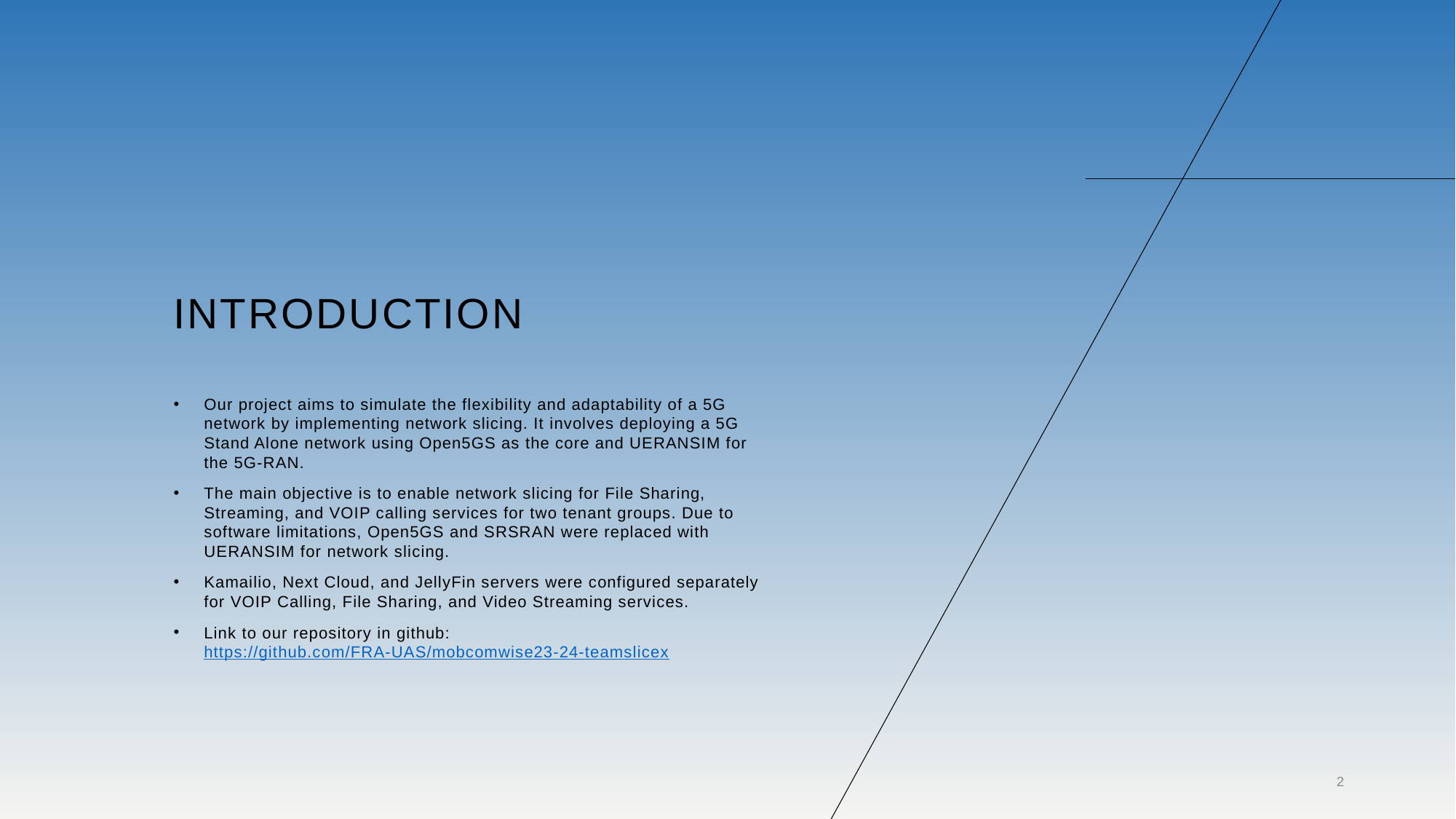

# INTRODUCTION
Our project aims to simulate the flexibility and adaptability of a 5G network by implementing network slicing. It involves deploying a 5G Stand Alone network using Open5GS as the core and UERANSIM for the 5G-RAN.
The main objective is to enable network slicing for File Sharing, Streaming, and VOIP calling services for two tenant groups. Due to software limitations, Open5GS and SRSRAN were replaced with UERANSIM for network slicing.
Kamailio, Next Cloud, and JellyFin servers were configured separately for VOIP Calling, File Sharing, and Video Streaming services.
Link to our repository in github: https://github.com/FRA-UAS/mobcomwise23-24-teamslicex
2